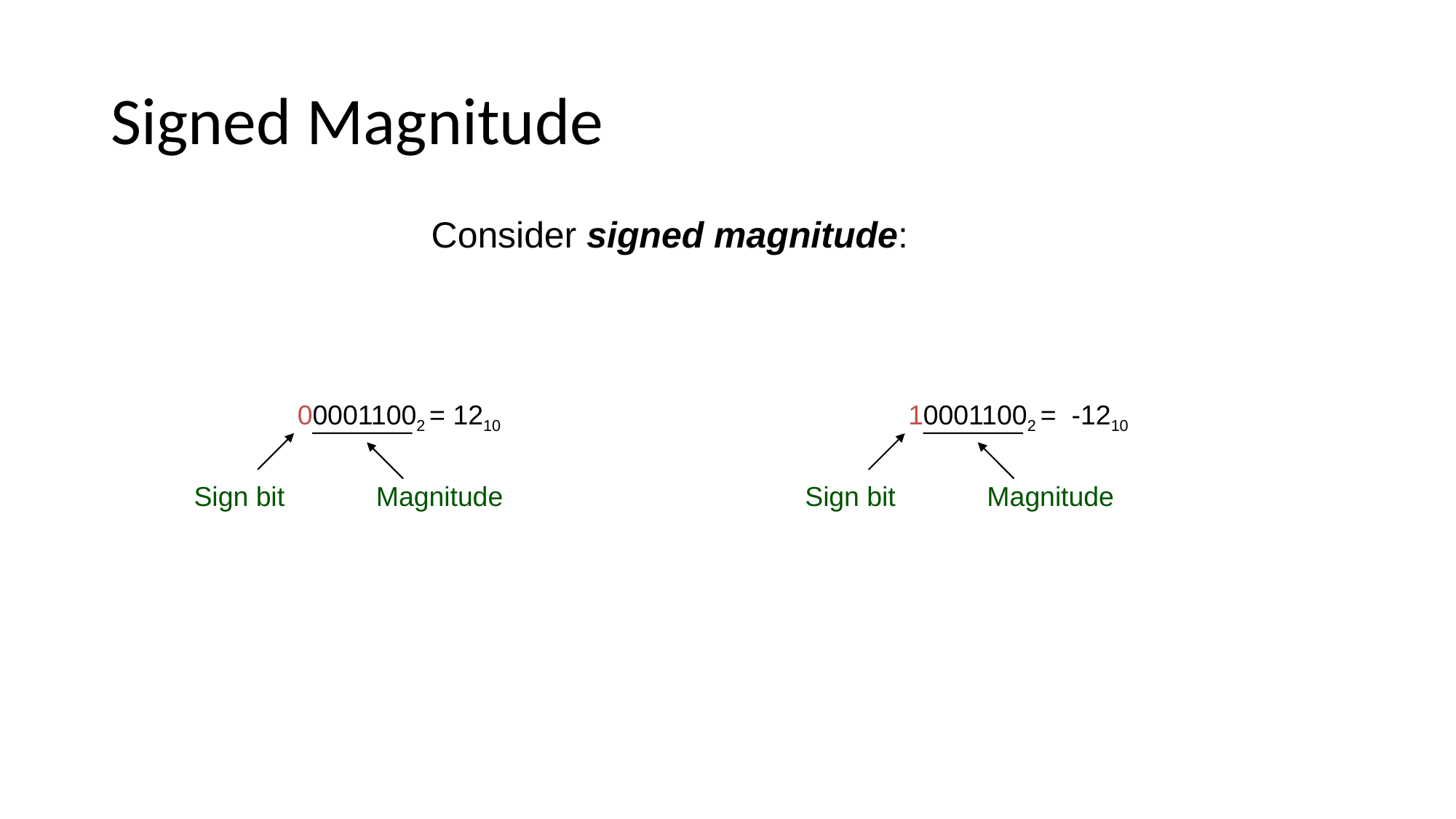

# Signed Magnitude
Consider signed magnitude:
000011002 = 1210

Sign bit
Magnitude
100011002 =  -1210

Sign bit
Magnitude